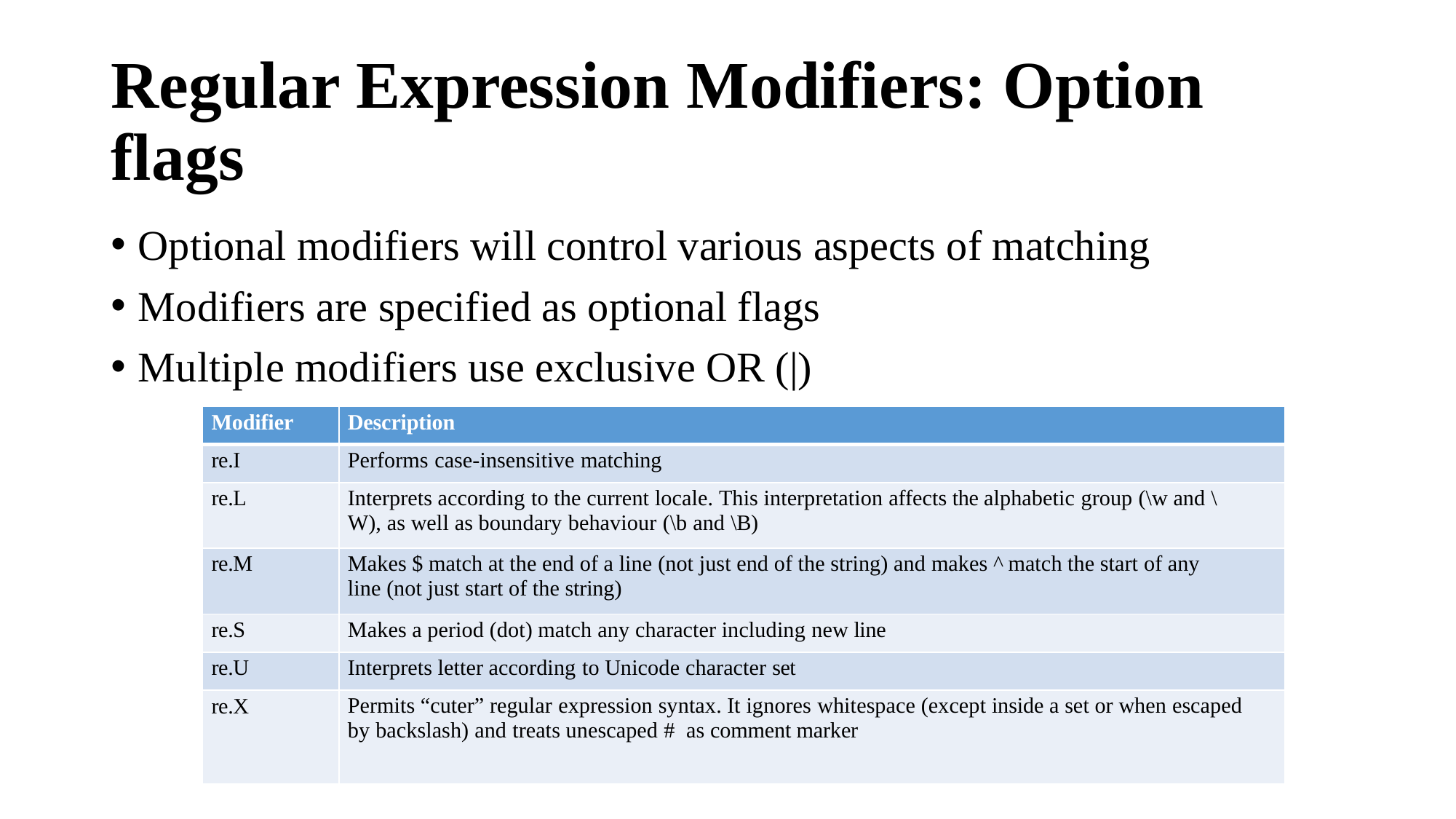

# Regular Expression Modifiers: Option flags
Optional modifiers will control various aspects of matching
Modifiers are specified as optional flags
Multiple modifiers use exclusive OR (|)
| Modifier | Description |
| --- | --- |
| re.I | Performs case-insensitive matching |
| re.L | Interprets according to the current locale. This interpretation affects the alphabetic group (\w and \W), as well as boundary behaviour (\b and \B) |
| re.M | Makes $ match at the end of a line (not just end of the string) and makes ^ match the start of any line (not just start of the string) |
| re.S | Makes a period (dot) match any character including new line |
| re.U | Interprets letter according to Unicode character set |
| re.X | Permits “cuter” regular expression syntax. It ignores whitespace (except inside a set or when escaped by backslash) and treats unescaped # as comment marker |